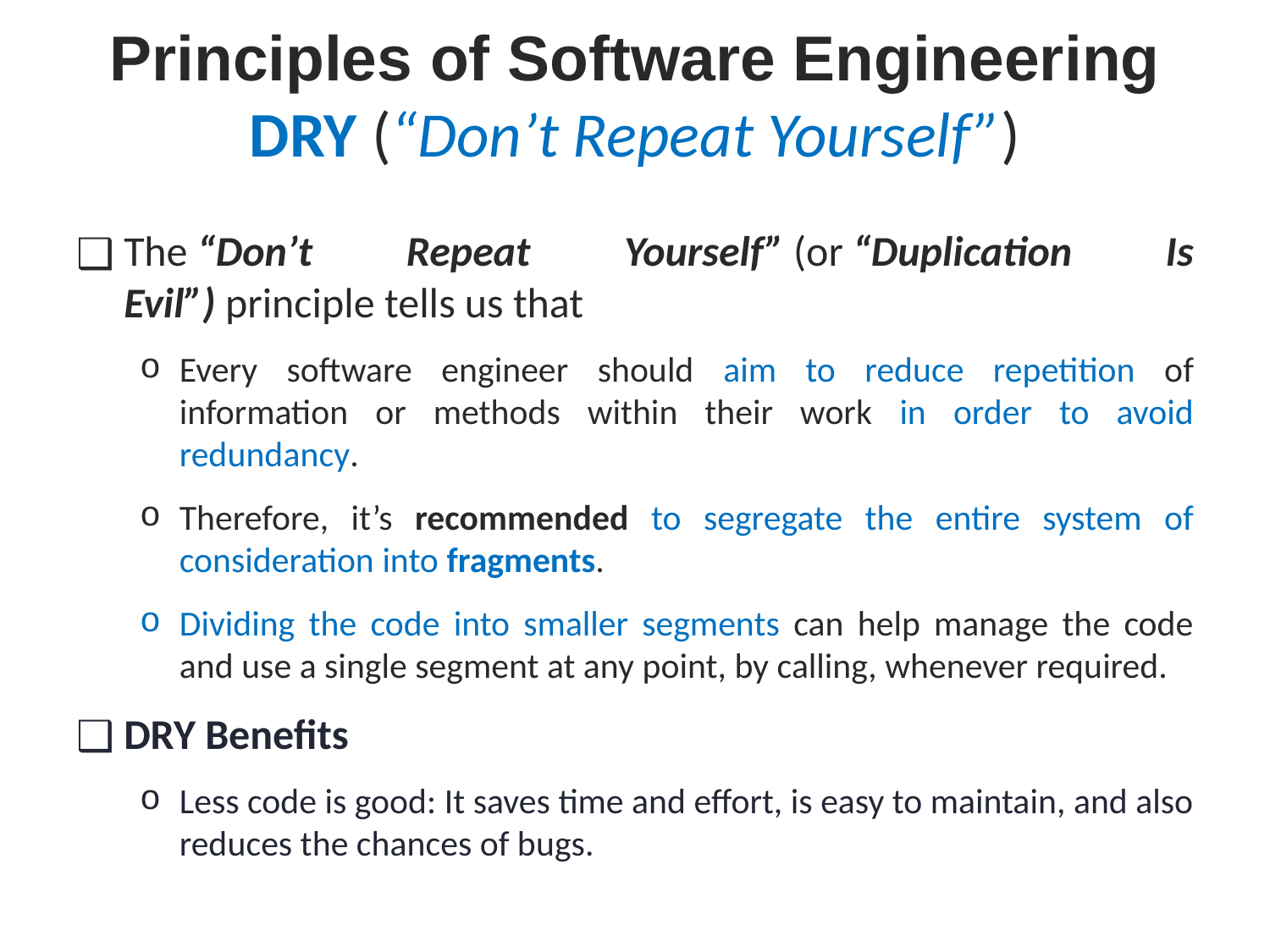

# Principles of Software Engineering DRY (“Don’t Repeat Yourself”)
The “Don’t Repeat Yourself” (or “Duplication Is Evil”) principle tells us that
Every software engineer should aim to reduce repetition of information or methods within their work in order to avoid redundancy.
Therefore, it’s recommended to segregate the entire system of consideration into fragments.
Dividing the code into smaller segments can help manage the code and use a single segment at any point, by calling, whenever required.
DRY Benefits
Less code is good: It saves time and effort, is easy to maintain, and also reduces the chances of bugs.